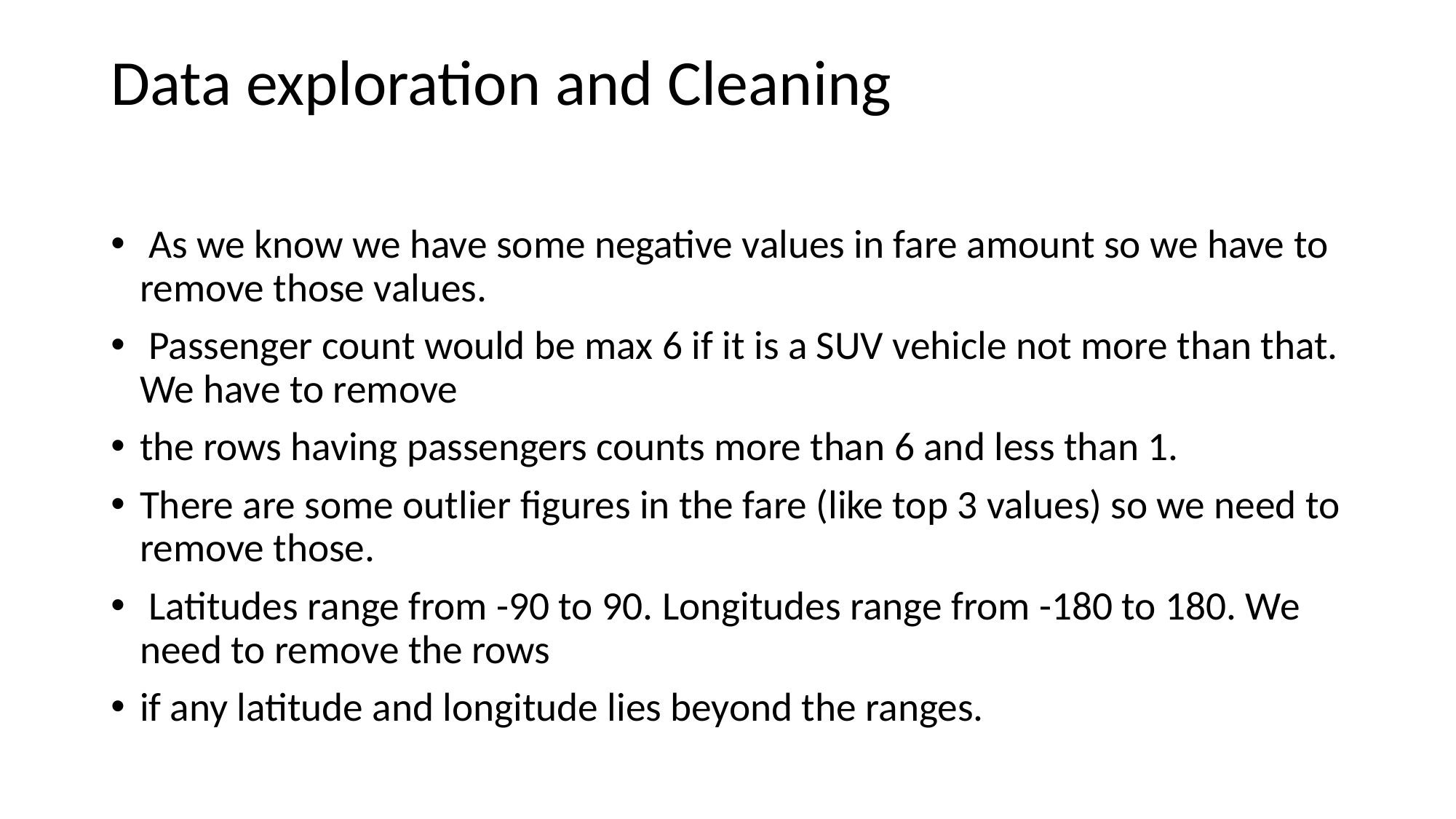

# Data exploration and Cleaning
 As we know we have some negative values in fare amount so we have to remove those values.
 Passenger count would be max 6 if it is a SUV vehicle not more than that. We have to remove
the rows having passengers counts more than 6 and less than 1.
There are some outlier figures in the fare (like top 3 values) so we need to remove those.
 Latitudes range from -90 to 90. Longitudes range from -180 to 180. We need to remove the rows
if any latitude and longitude lies beyond the ranges.